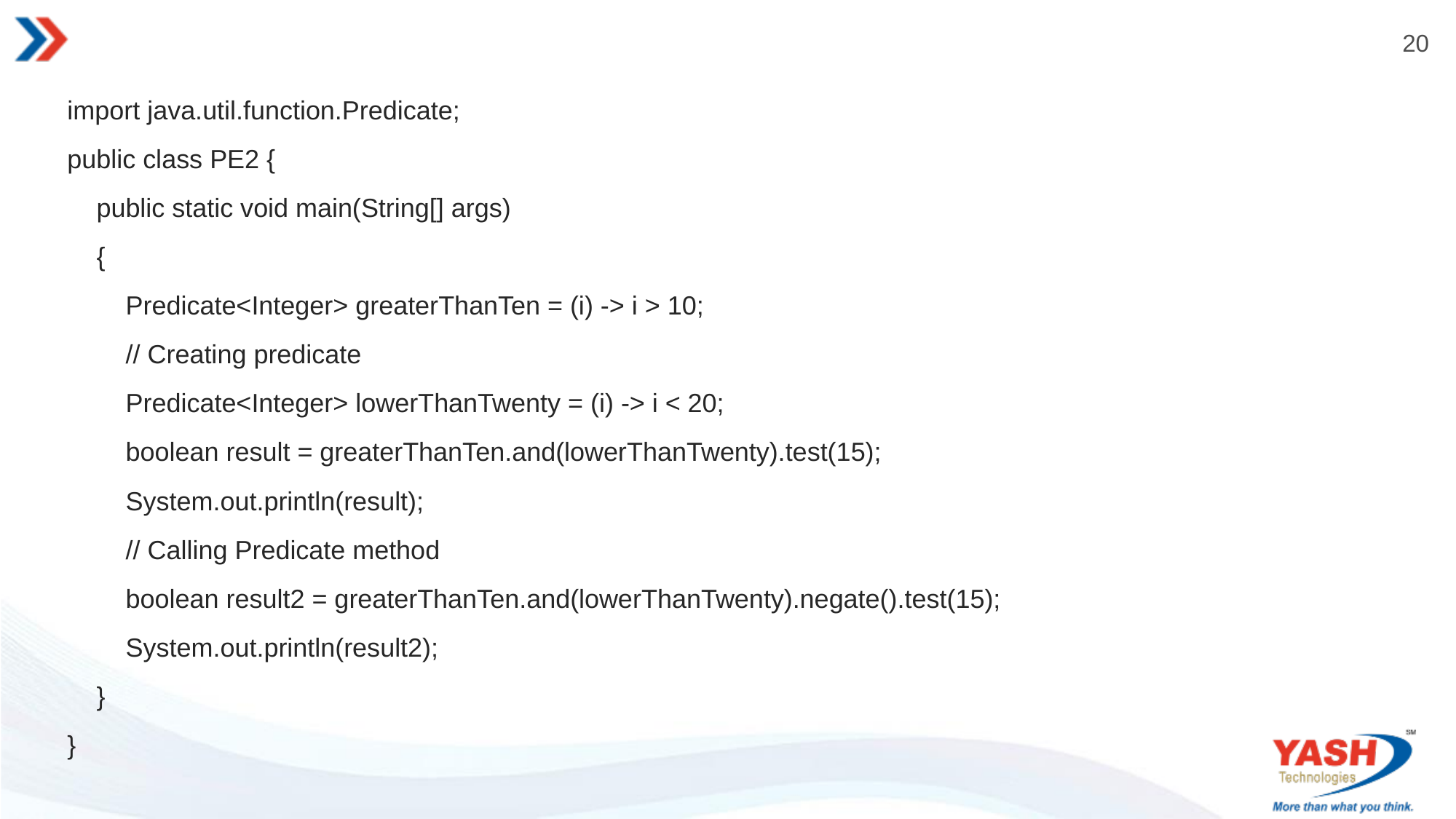

#
import java.util.function.Predicate;
public class PE2 {
    public static void main(String[] args)
    {
        Predicate<Integer> greaterThanTen = (i) -> i > 10;
        // Creating predicate
        Predicate<Integer> lowerThanTwenty = (i) -> i < 20;
        boolean result = greaterThanTen.and(lowerThanTwenty).test(15);
        System.out.println(result);
        // Calling Predicate method
        boolean result2 = greaterThanTen.and(lowerThanTwenty).negate().test(15);
        System.out.println(result2);
    }
}